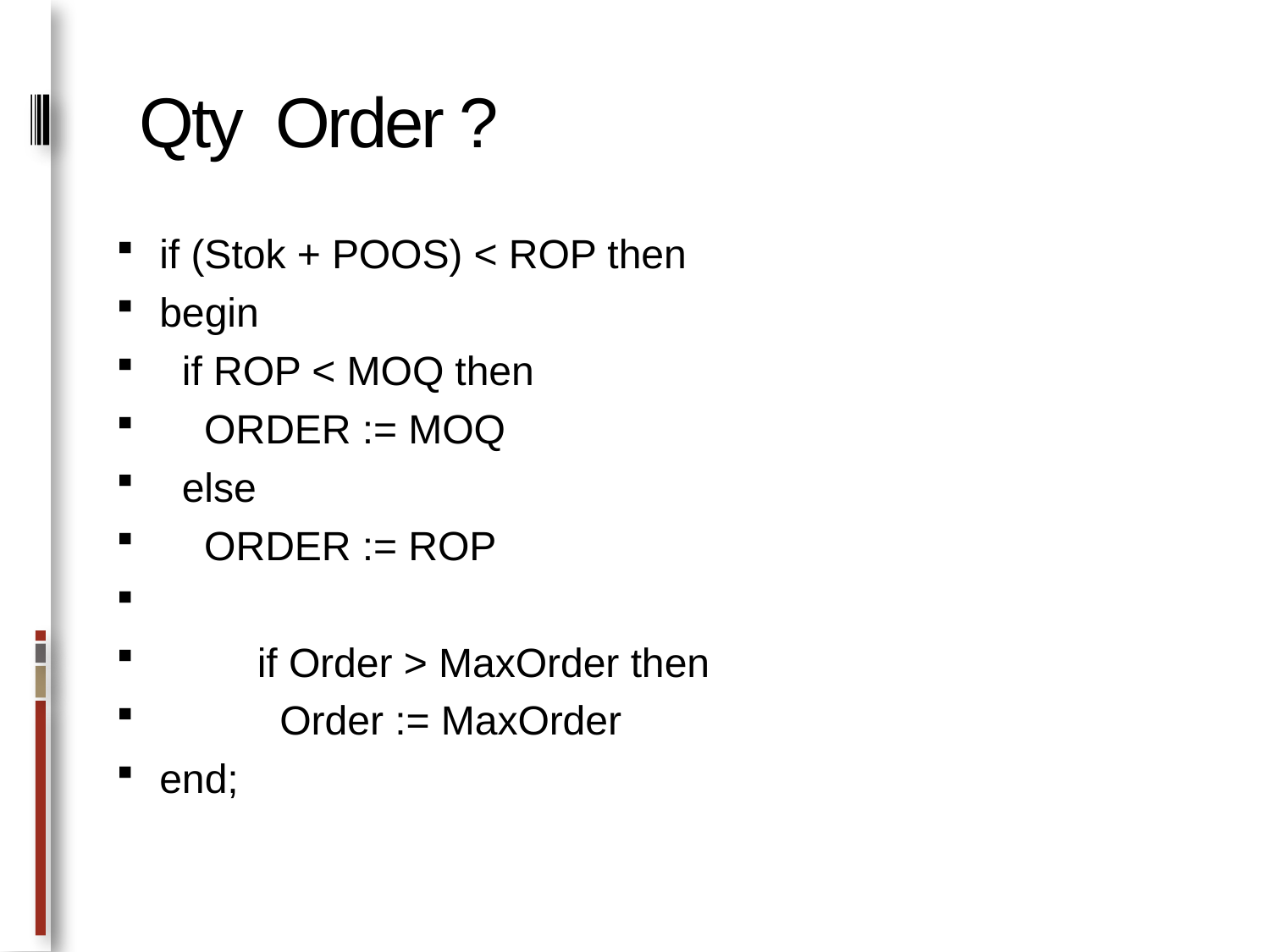

# Qty  Order ?
if (Stok + POOS) < ROP then
begin
  if ROP < MOQ then
    ORDER := MOQ
  else
    ORDER := ROP

	if Order > MaxOrder then
	  Order := MaxOrder
end;